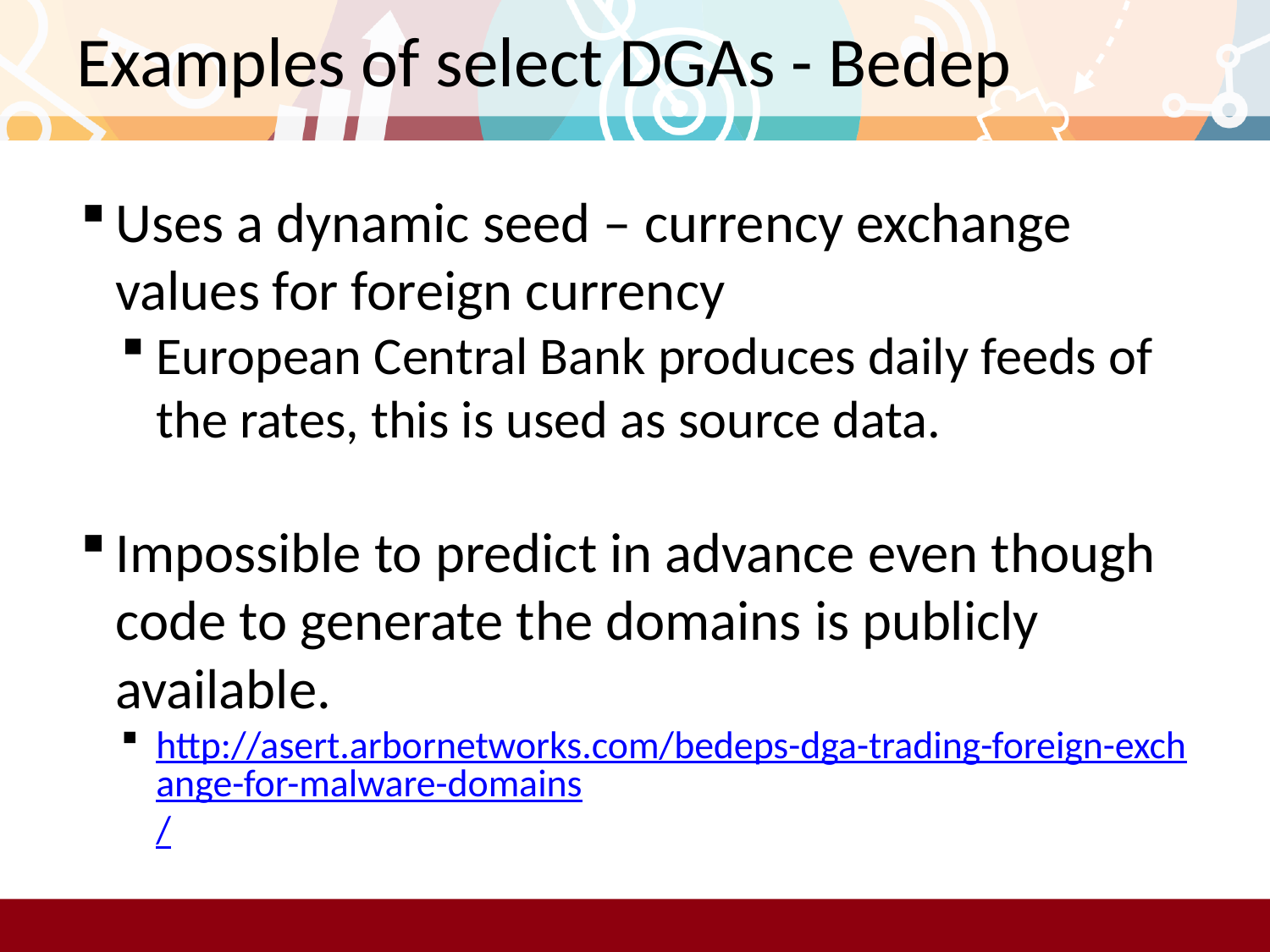

# Examples of select DGAs - Bedep
Uses a dynamic seed – currency exchange values for foreign currency
European Central Bank produces daily feeds of the rates, this is used as source data.

Impossible to predict in advance even though code to generate the domains is publicly available.
http://asert.arbornetworks.com/bedeps-dga-trading-foreign-exchange-for-malware-domains/